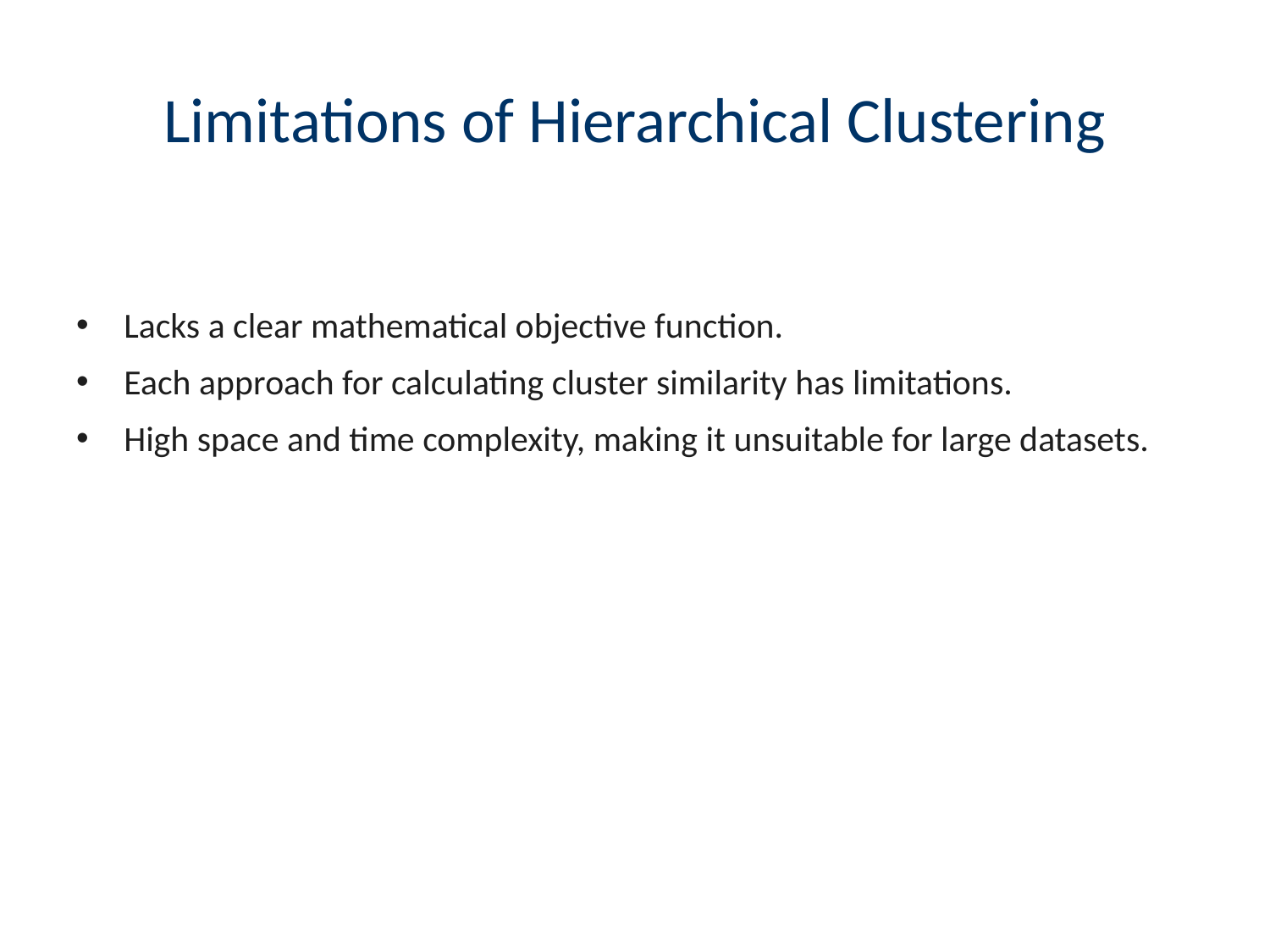

# Limitations of Hierarchical Clustering

Lacks a clear mathematical objective function.
Each approach for calculating cluster similarity has limitations.
High space and time complexity, making it unsuitable for large datasets.